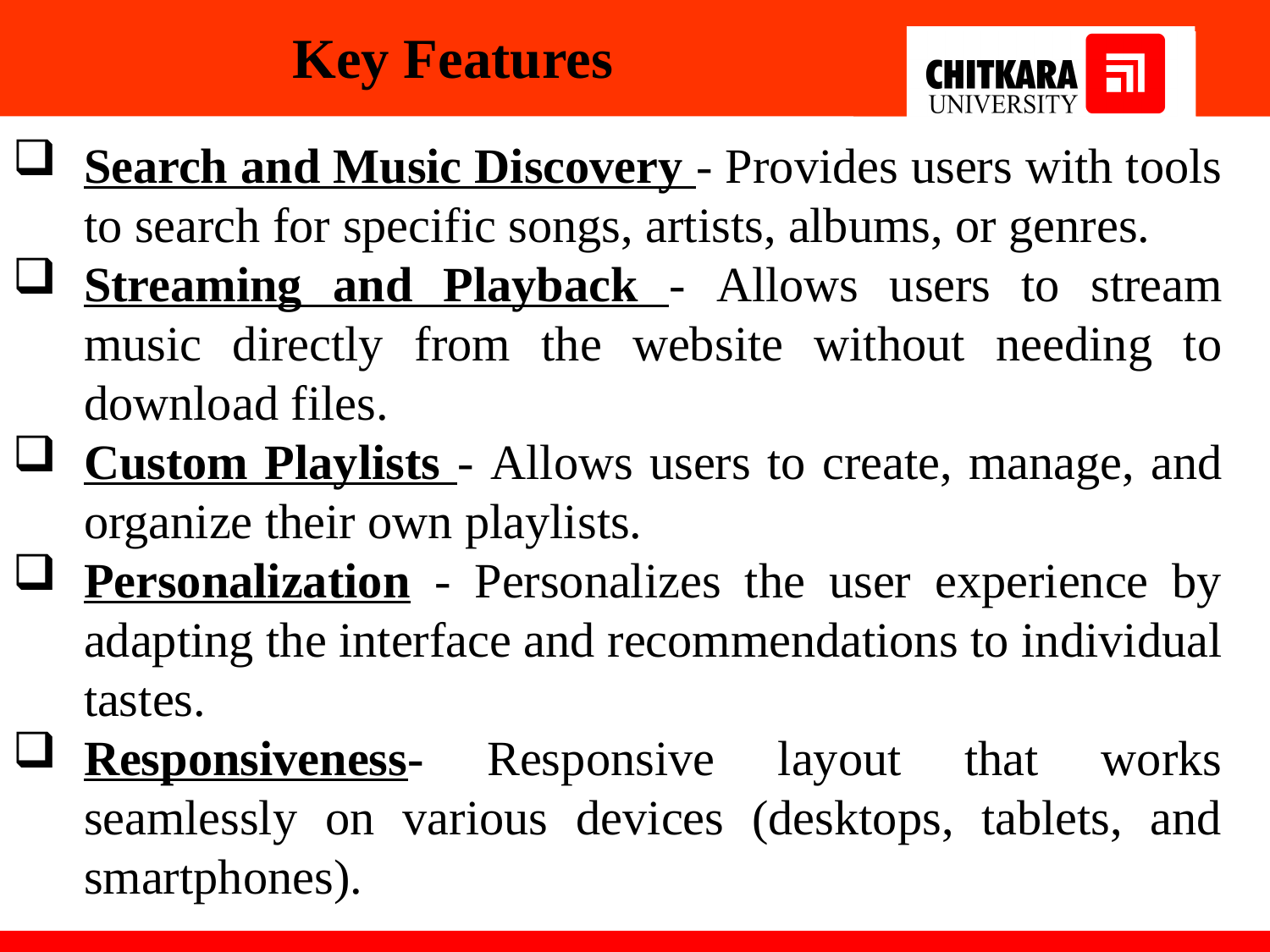

Key Features
Search and Music Discovery - Provides users with tools to search for specific songs, artists, albums, or genres.
Streaming and Playback - Allows users to stream music directly from the website without needing to download files.
Custom Playlists - Allows users to create, manage, and organize their own playlists.
Personalization - Personalizes the user experience by adapting the interface and recommendations to individual tastes.
Responsiveness- Responsive layout that works seamlessly on various devices (desktops, tablets, and smartphones).